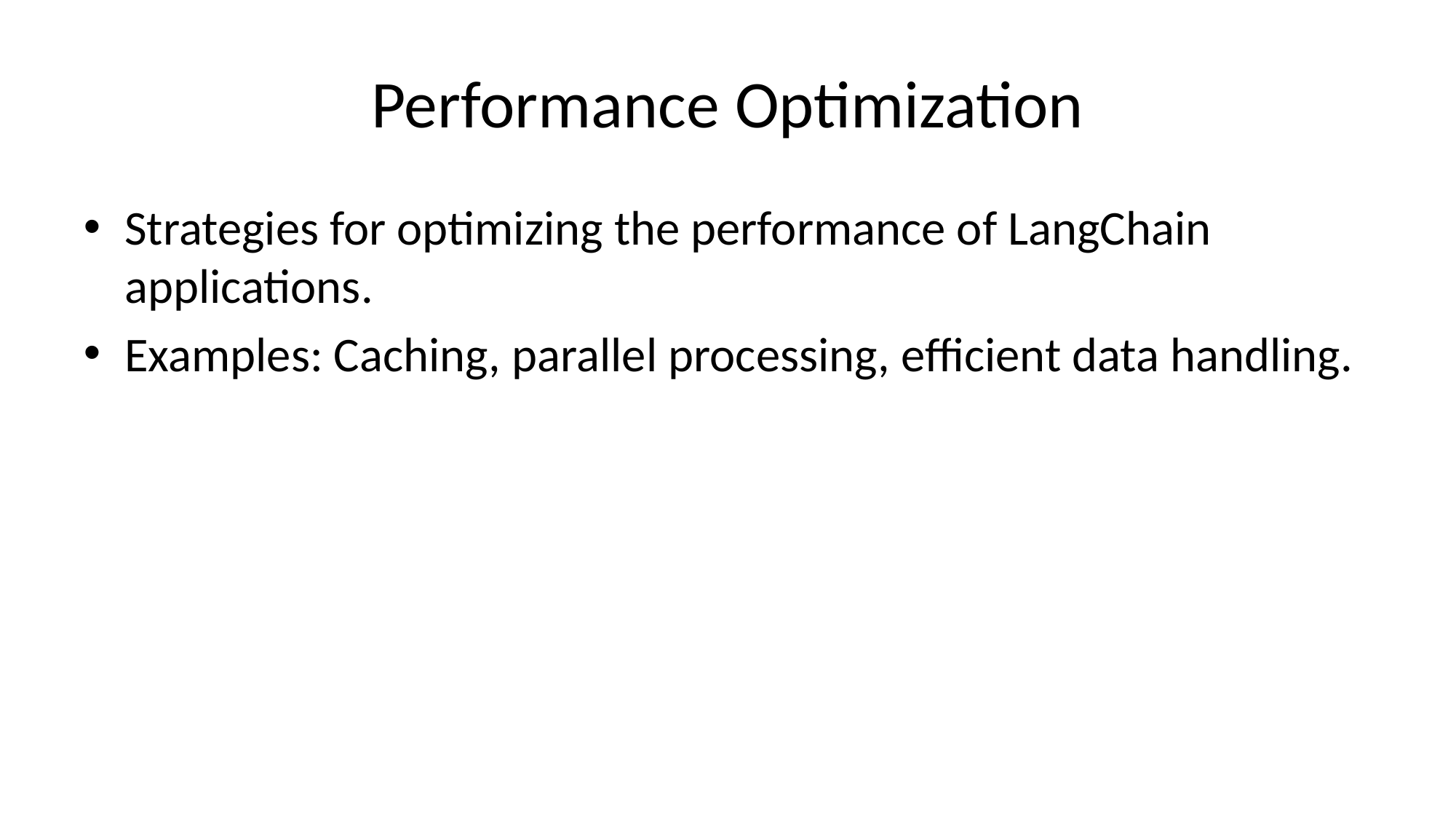

# Performance Optimization
Strategies for optimizing the performance of LangChain applications.
Examples: Caching, parallel processing, efficient data handling.